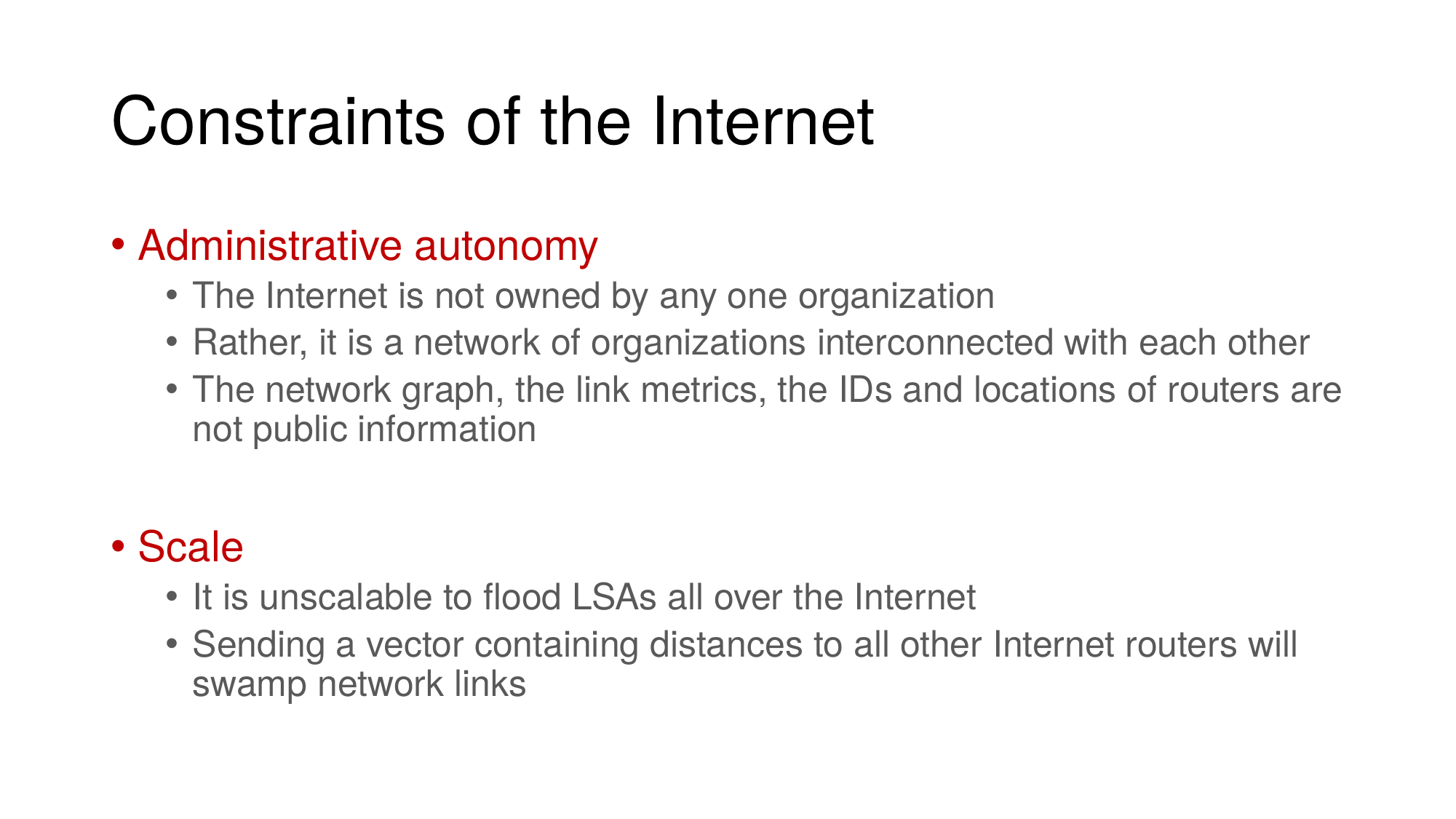

# Constraints of the Internet
Administrative autonomy
The Internet is not owned by any one organization
Rather, it is a network of organizations interconnected with each other
The network graph, the link metrics, the IDs and locations of routers are not public information

Scale
It is unscalable to flood LSAs all over the Internet
Sending a vector containing distances to all other Internet routers will swamp network links